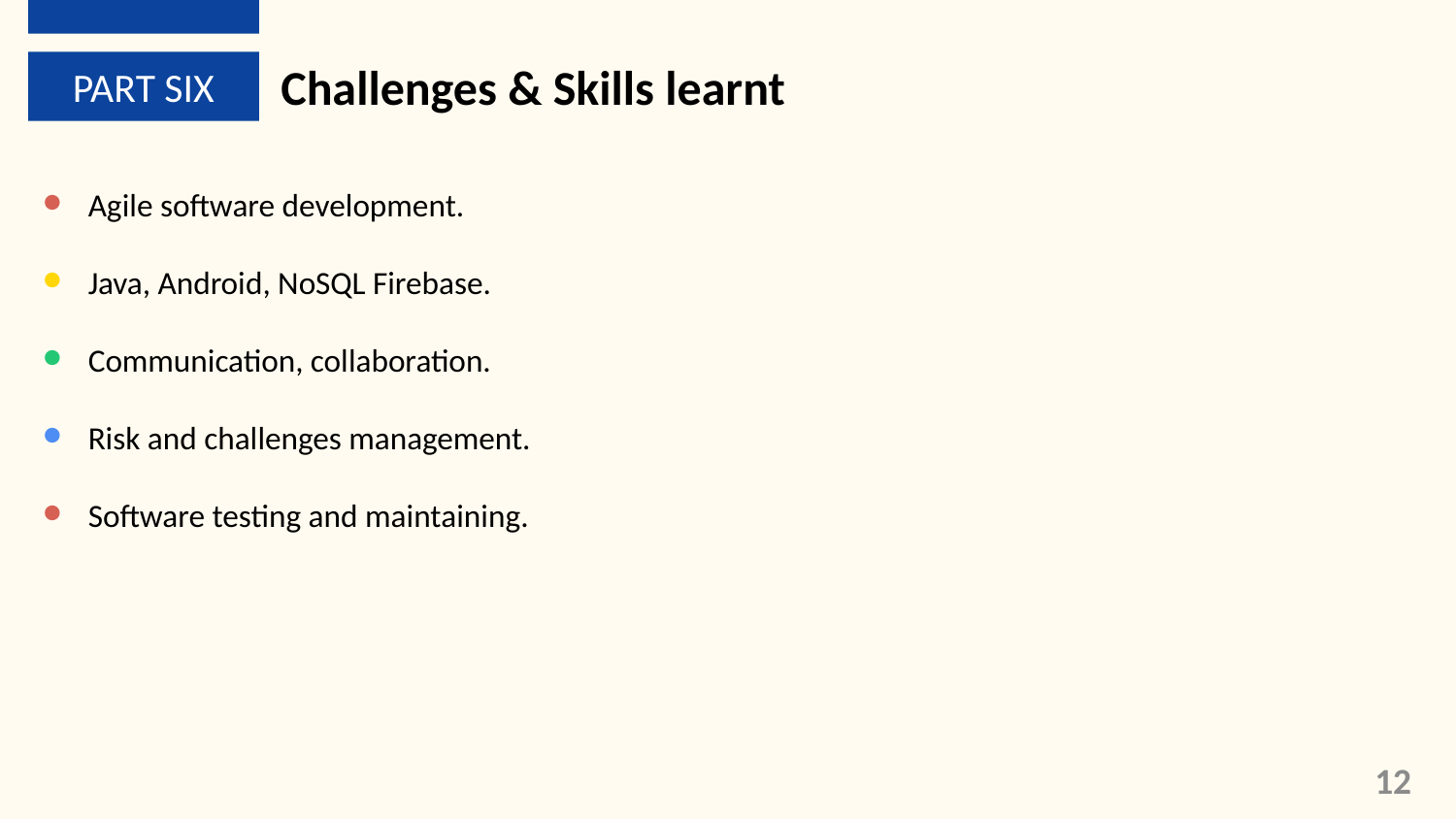

PART SIX
Challenges & Skills learnt
Agile software development.
Java, Android, NoSQL Firebase.
Communication, collaboration.
Risk and challenges management.
Software testing and maintaining.
12